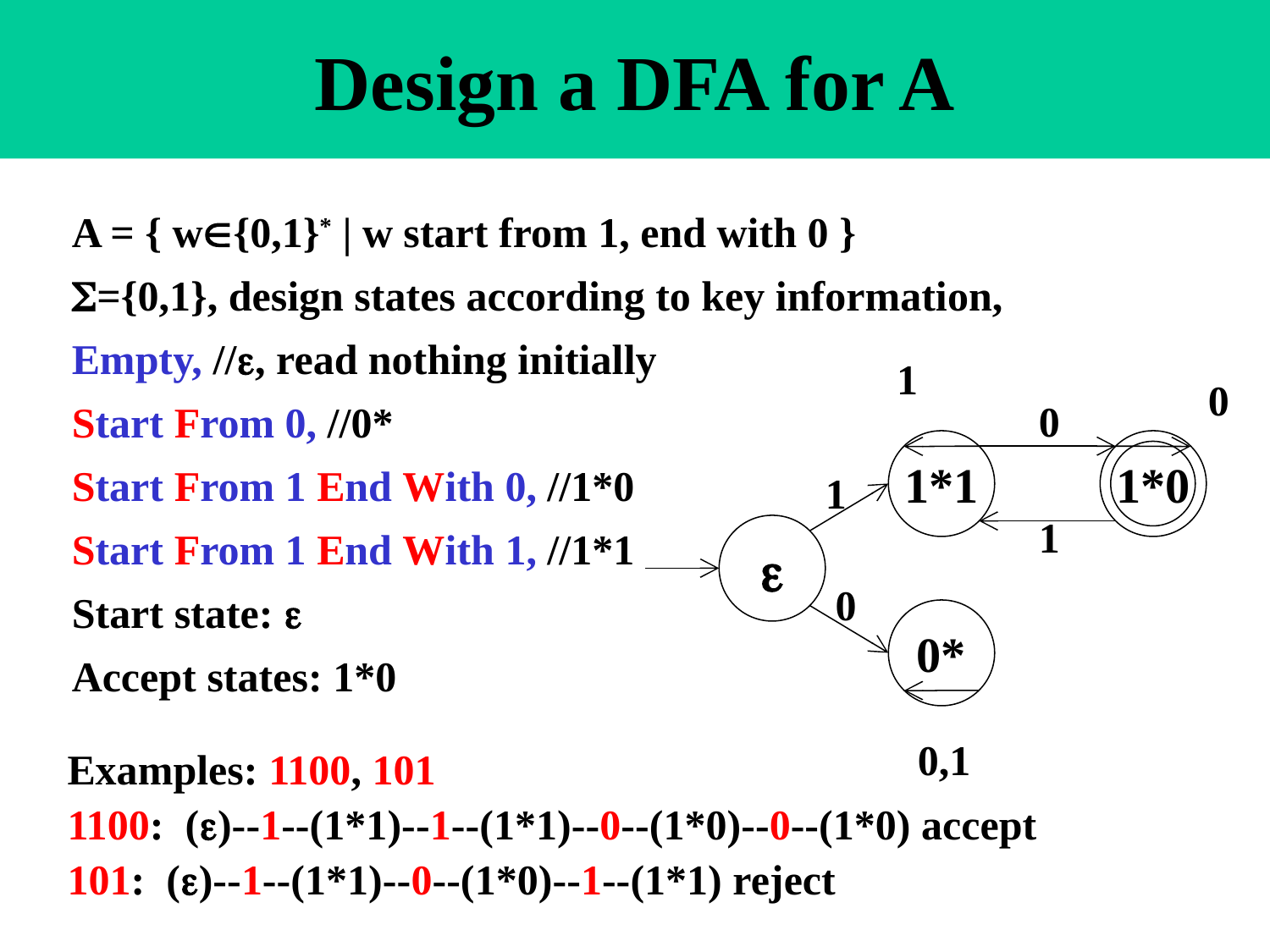

# Design a DFA for A
A = { w∈{0,1}* | w start from 1, end with 0 }
Σ={0,1}, design states according to key information,
Empty, //ε, read nothing initially
Start From 0, //0*
Start From 1 End With 0, //1*0
Start From 1 End With 1, //1*1
Start state: ε
Accept states: 1*0
1
0
0
1*1
1*0
ε
0*

1
1
0
0,1
Examples: 1100, 101
1100:  (ε)--1--(1*1)--1--(1*1)--0--(1*0)--0--(1*0) accept
101:  (ε)--1--(1*1)--0--(1*0)--1--(1*1) reject